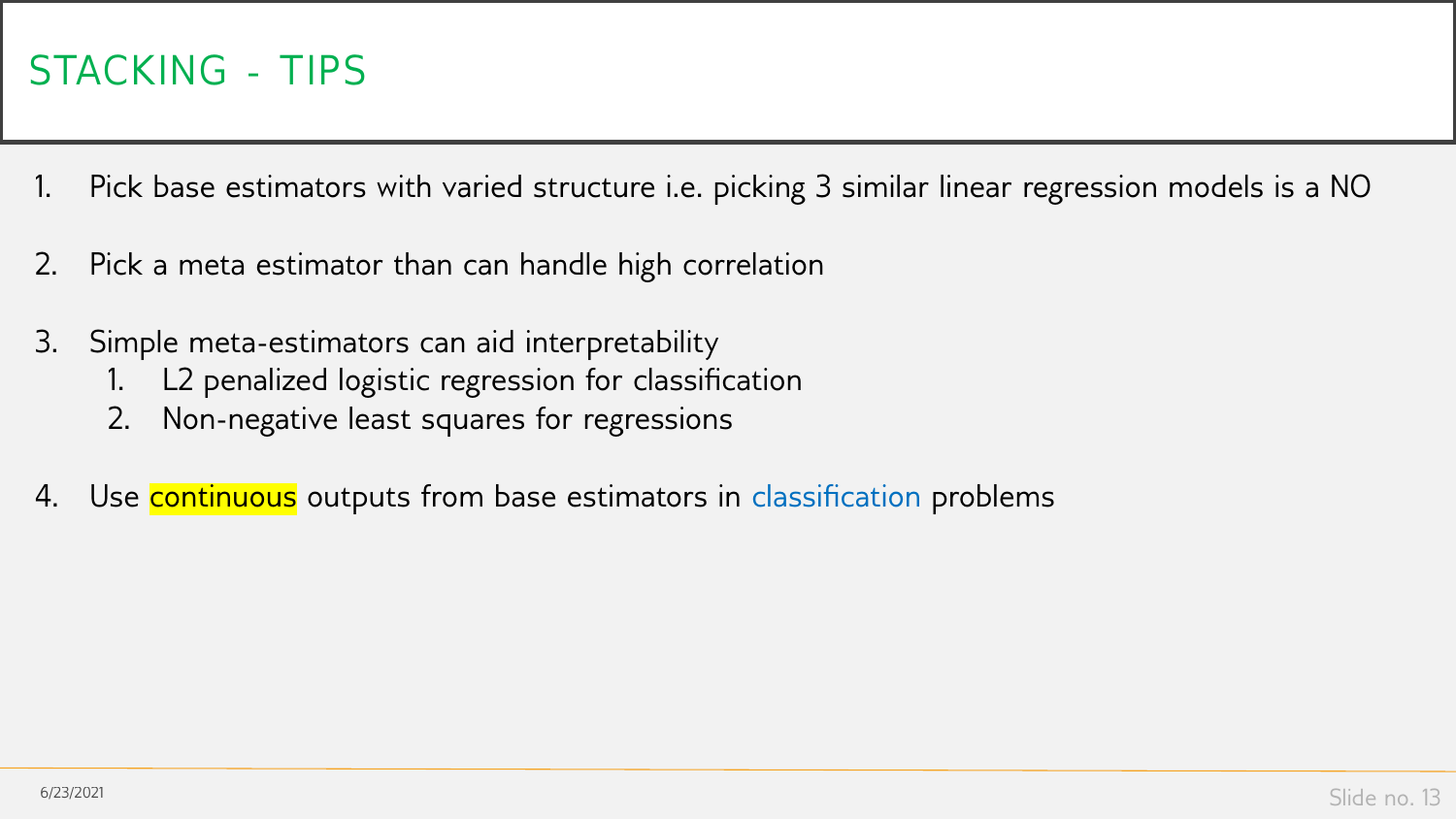

# Stacking - tips
Pick base estimators with varied structure i.e. picking 3 similar linear regression models is a NO

Pick a meta estimator than can handle high correlation

Simple meta-estimators can aid interpretability
L2 penalized logistic regression for classification
Non-negative least squares for regressions

Use continuous outputs from base estimators in classification problems

6/23/2021
Slide no. 13